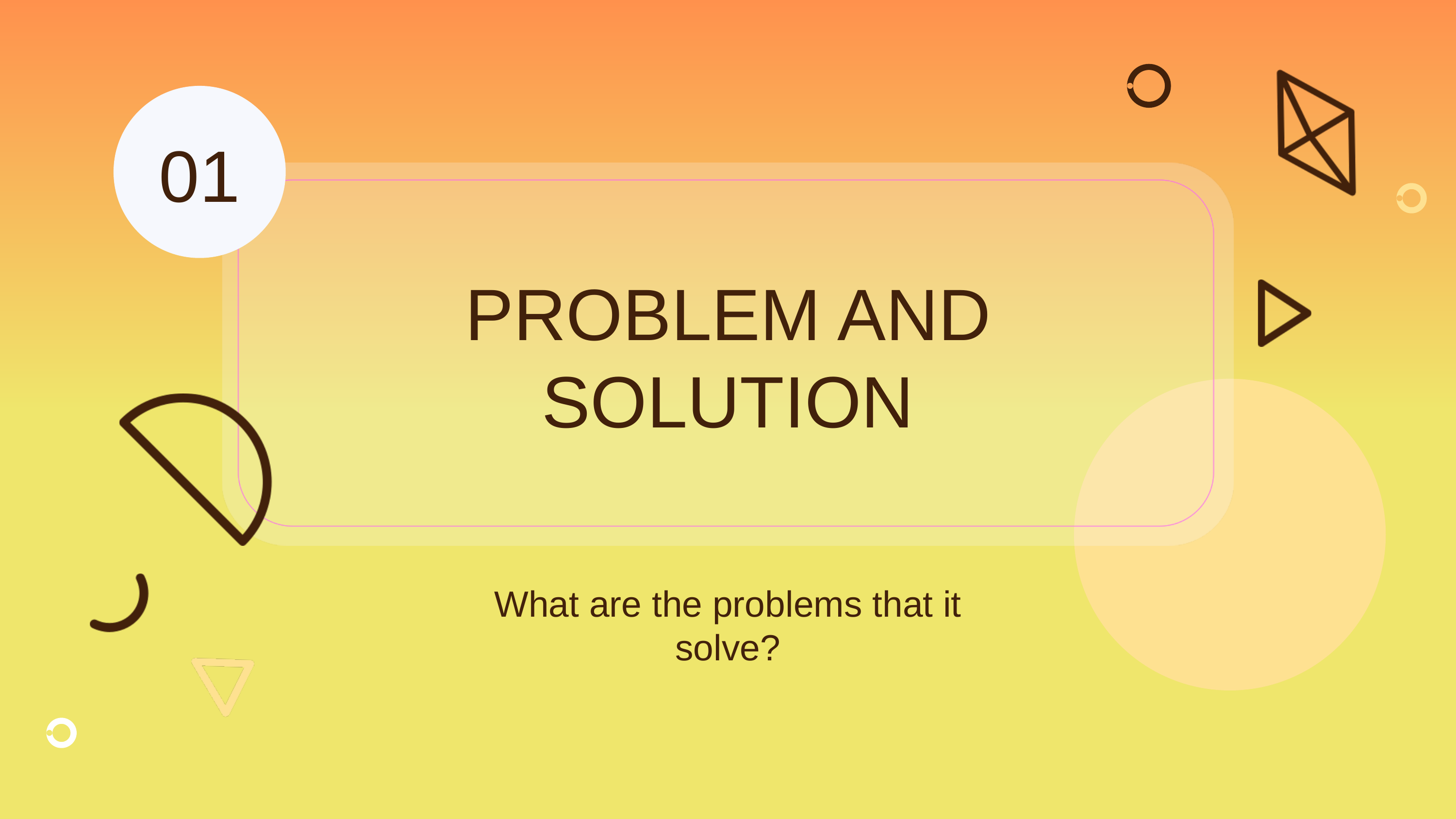

01

PROBLEM AND SOLUTION

What are the problems that it solve?